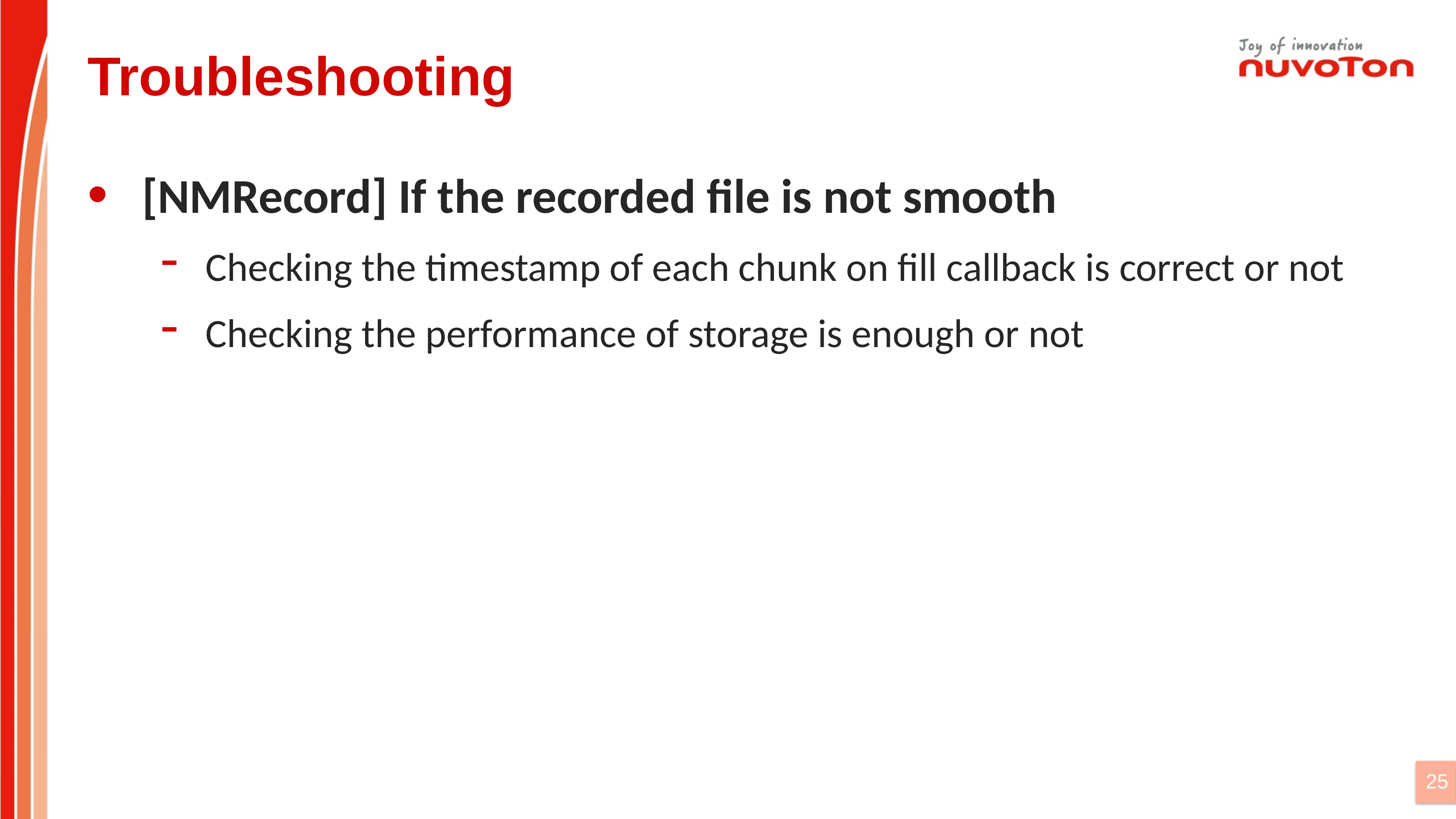

# Troubleshooting
[NMRecord] If the recorded file is not smooth
Checking the timestamp of each chunk on fill callback is correct or not
Checking the performance of storage is enough or not

25